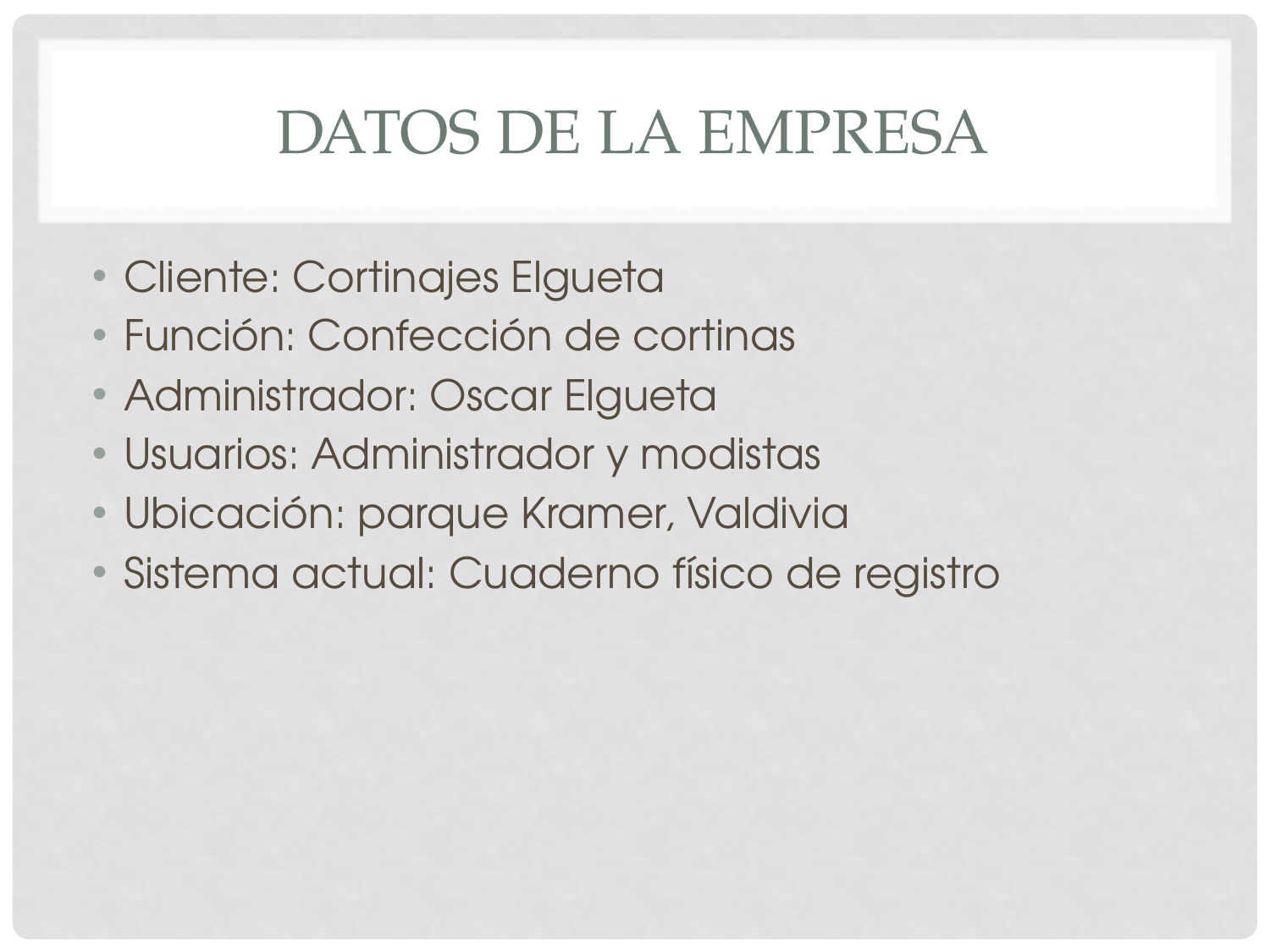

# Datos de la empresa
Cliente: Cortinajes Elgueta
Función: Confección de cortinas
Administrador: Oscar Elgueta
Usuarios: Administrador y modistas
Ubicación: parque Kramer, Valdivia
Sistema actual: Cuaderno físico de registro